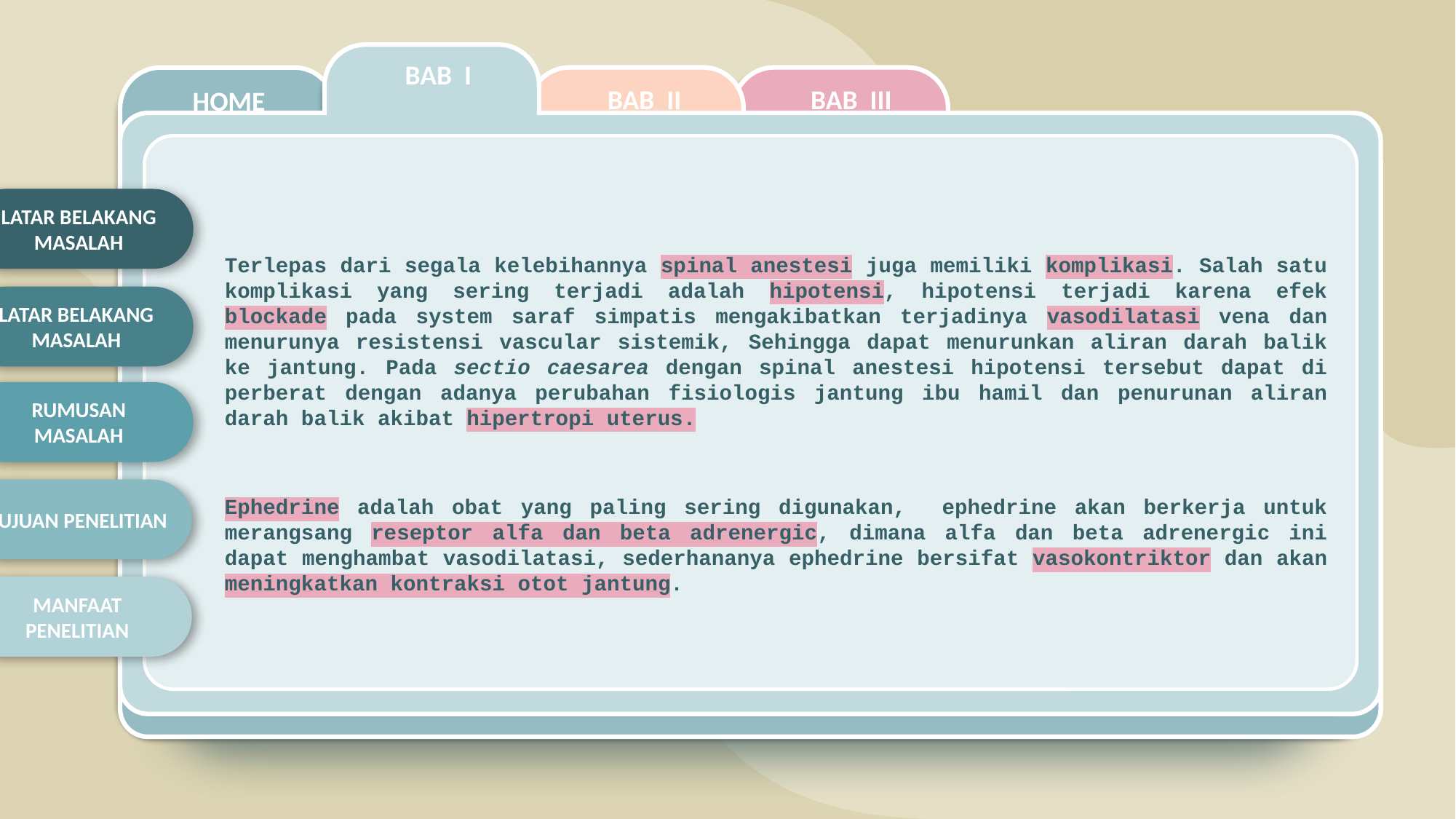

BAB  I

BAB  III

BAB  II

HOME

LATAR BELAKANG
MASALAH
Terlepas dari segala kelebihannya spinal anestesi juga memiliki komplikasi. Salah satu komplikasi yang sering terjadi adalah hipotensi, hipotensi terjadi karena efek blockade pada system saraf simpatis mengakibatkan terjadinya vasodilatasi vena dan menurunya resistensi vascular sistemik, Sehingga dapat menurunkan aliran darah balik ke jantung. Pada sectio caesarea dengan spinal anestesi hipotensi tersebut dapat di perberat dengan adanya perubahan fisiologis jantung ibu hamil dan penurunan aliran darah balik akibat hipertropi uterus.

LATAR BELAKANG
MASALAH
RUMUSAN
MASALAH
TUJUAN PENELITIAN
Ephedrine adalah obat yang paling sering digunakan,  ephedrine akan berkerja untuk merangsang reseptor alfa dan beta adrenergic, dimana alfa dan beta adrenergic ini dapat menghambat vasodilatasi, sederhananya ephedrine bersifat vasokontriktor dan akan meningkatkan kontraksi otot jantung.
MANFAAT PENELITIAN